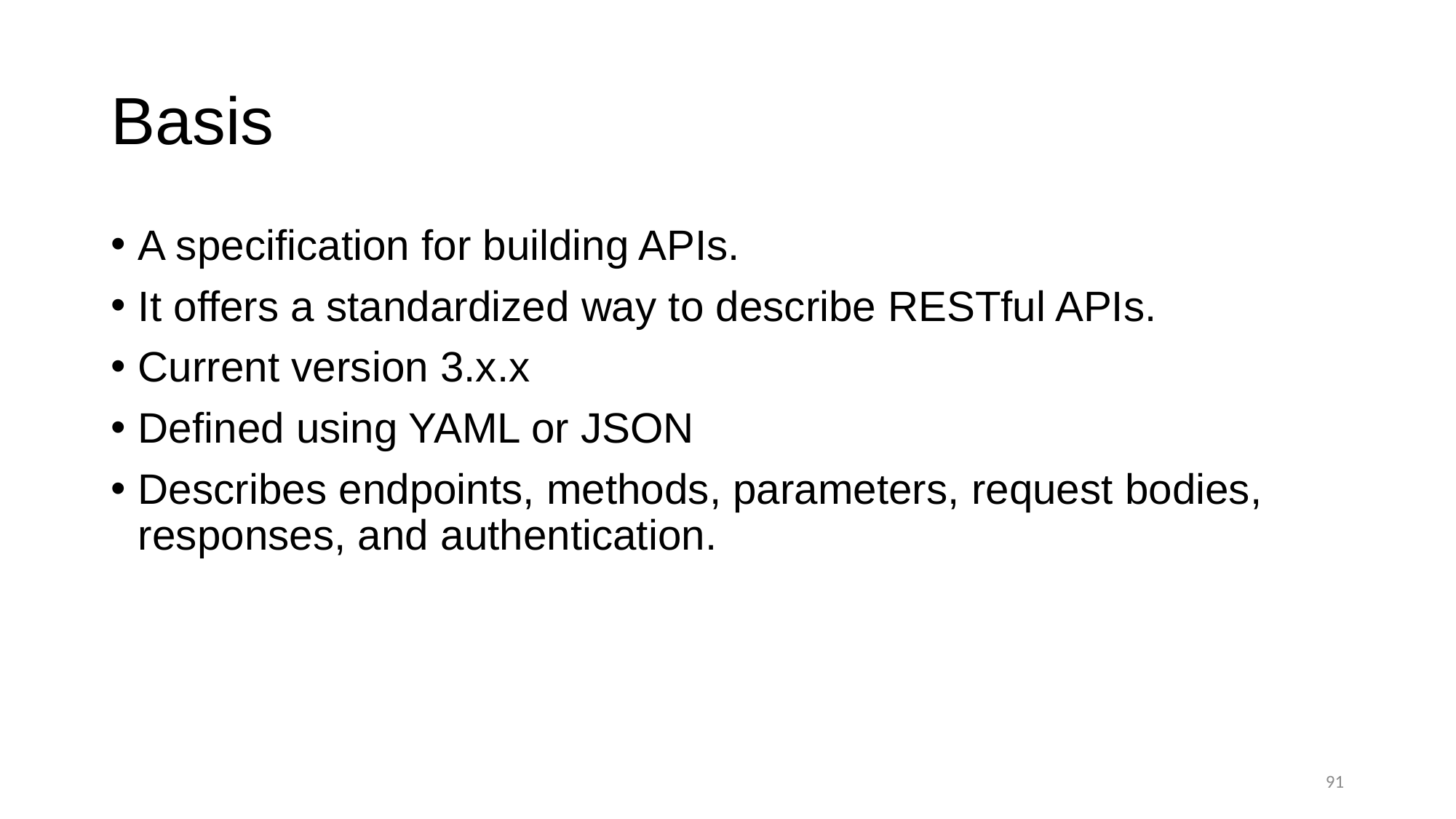

# Basis
A specification for building APIs.
It offers a standardized way to describe RESTful APIs.
Current version 3.x.x
Defined using YAML or JSON
Describes endpoints, methods, parameters, request bodies, responses, and authentication.
91